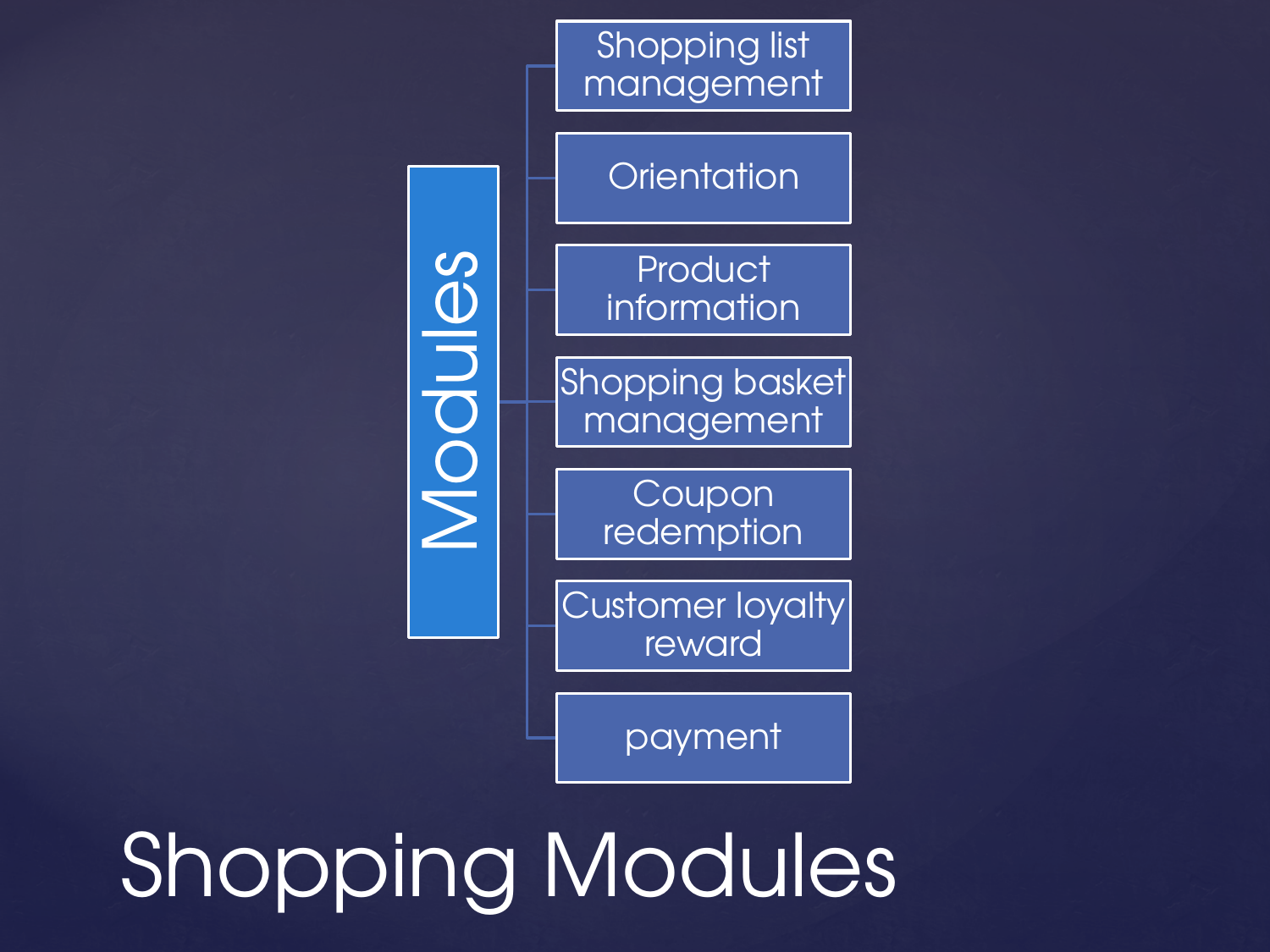

Modules
Shopping list management
Orientation
Product information
Shopping basket management
Coupon redemption
Customer loyalty reward
payment
# Shopping Modules